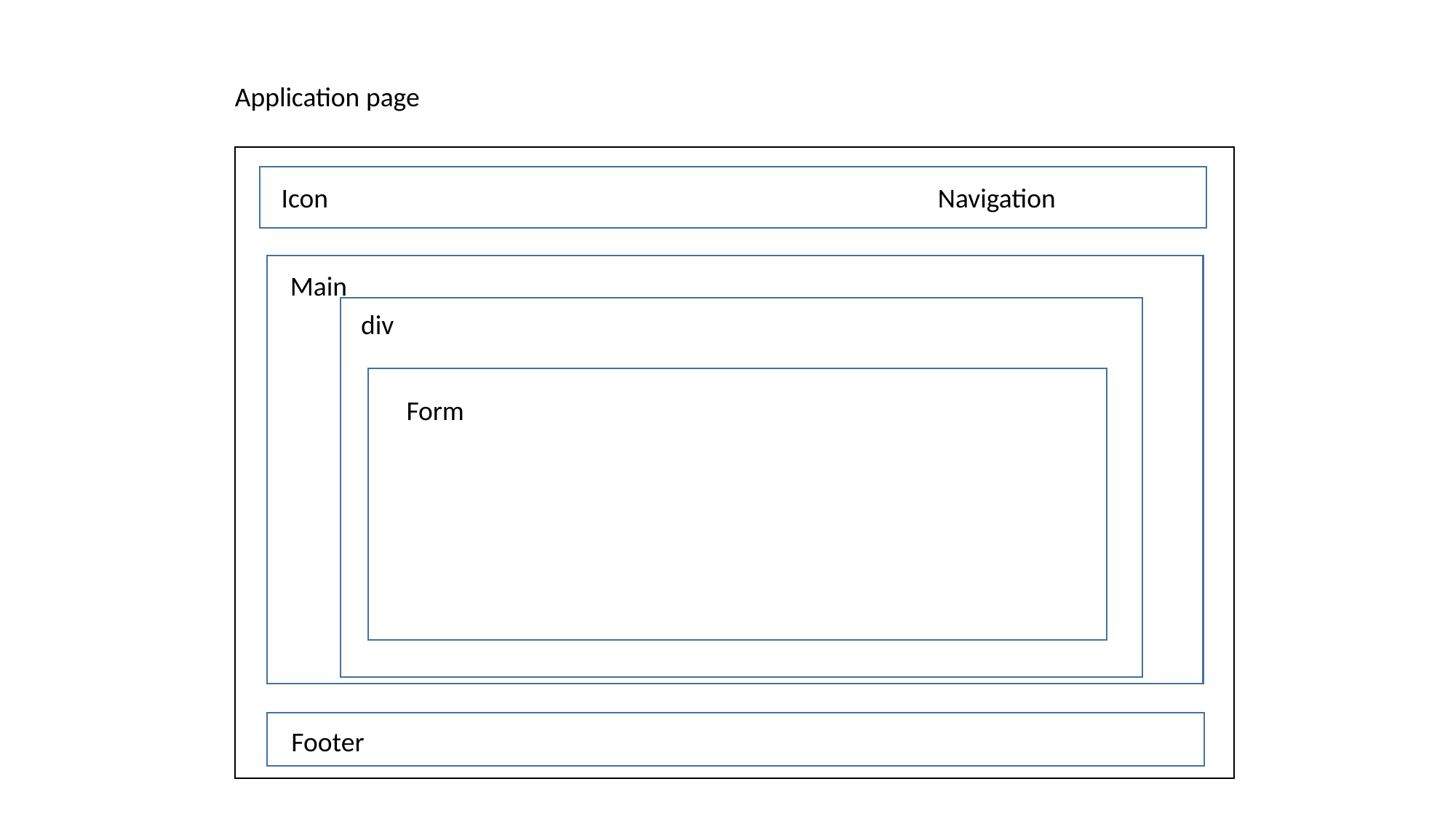

Application page

Navigation
Icon

Main

div

Form

Footer